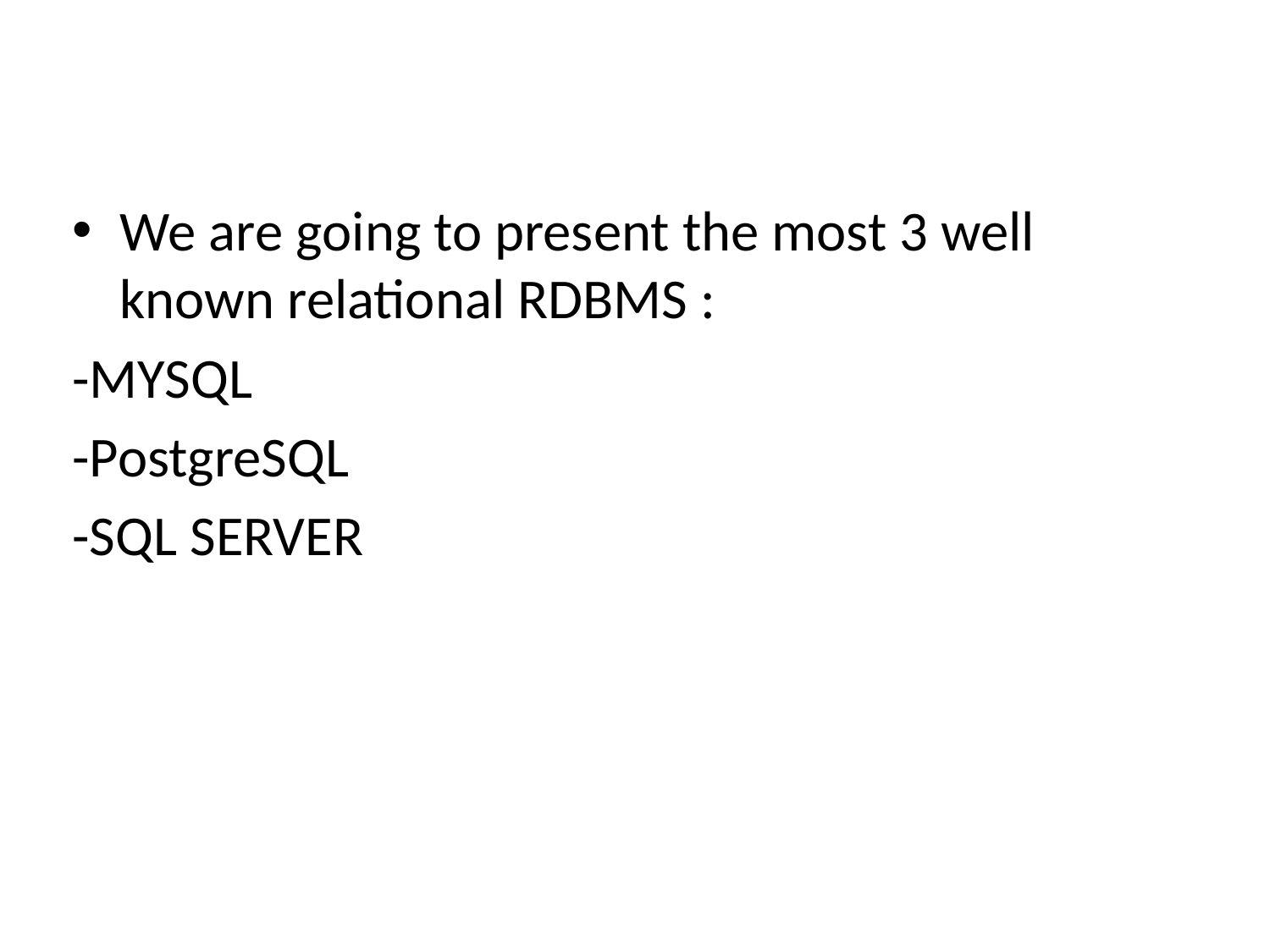

We are going to present the most 3 well known relational RDBMS :
-MYSQL
-PostgreSQL
-SQL SERVER